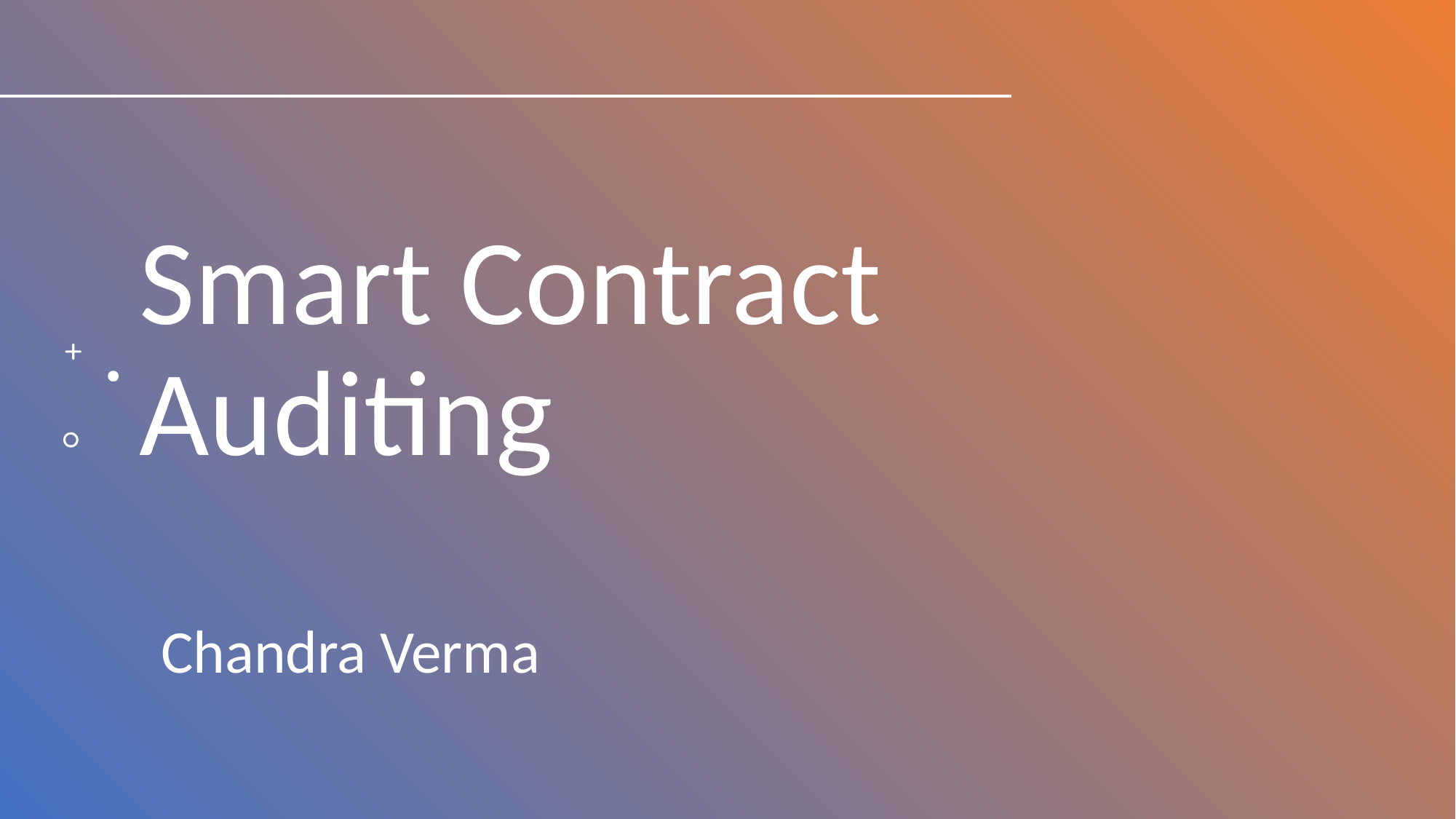

# Smart Contract Auditing

Chandra Verma
1